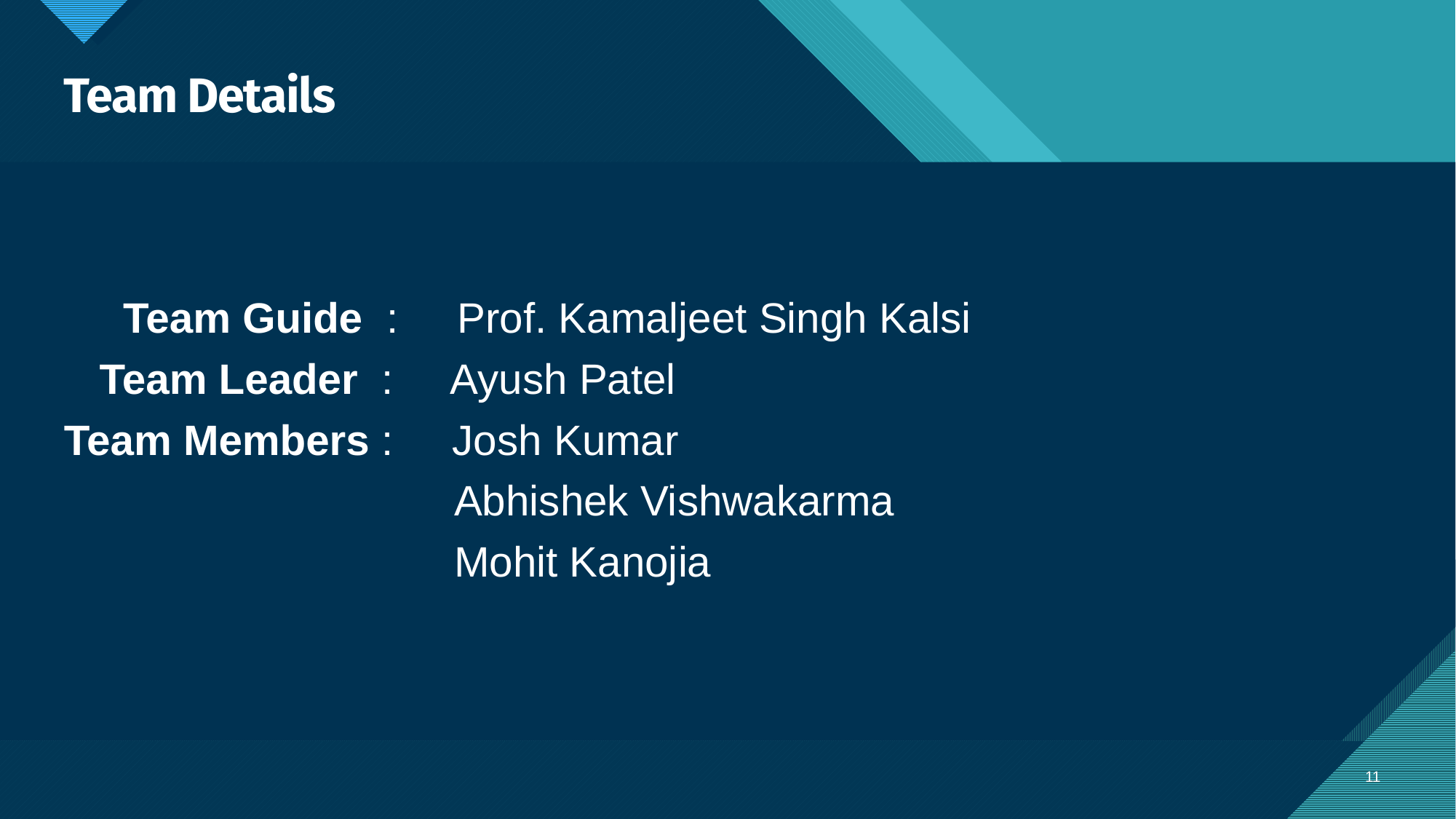

# Team Details
     Team Guide  :     Prof. Kamaljeet Singh Kalsi
   Team Leader  :     Ayush Patel
Team Members :     Josh Kumar
                                 Abhishek Vishwakarma
                                 Mohit Kanojia
11